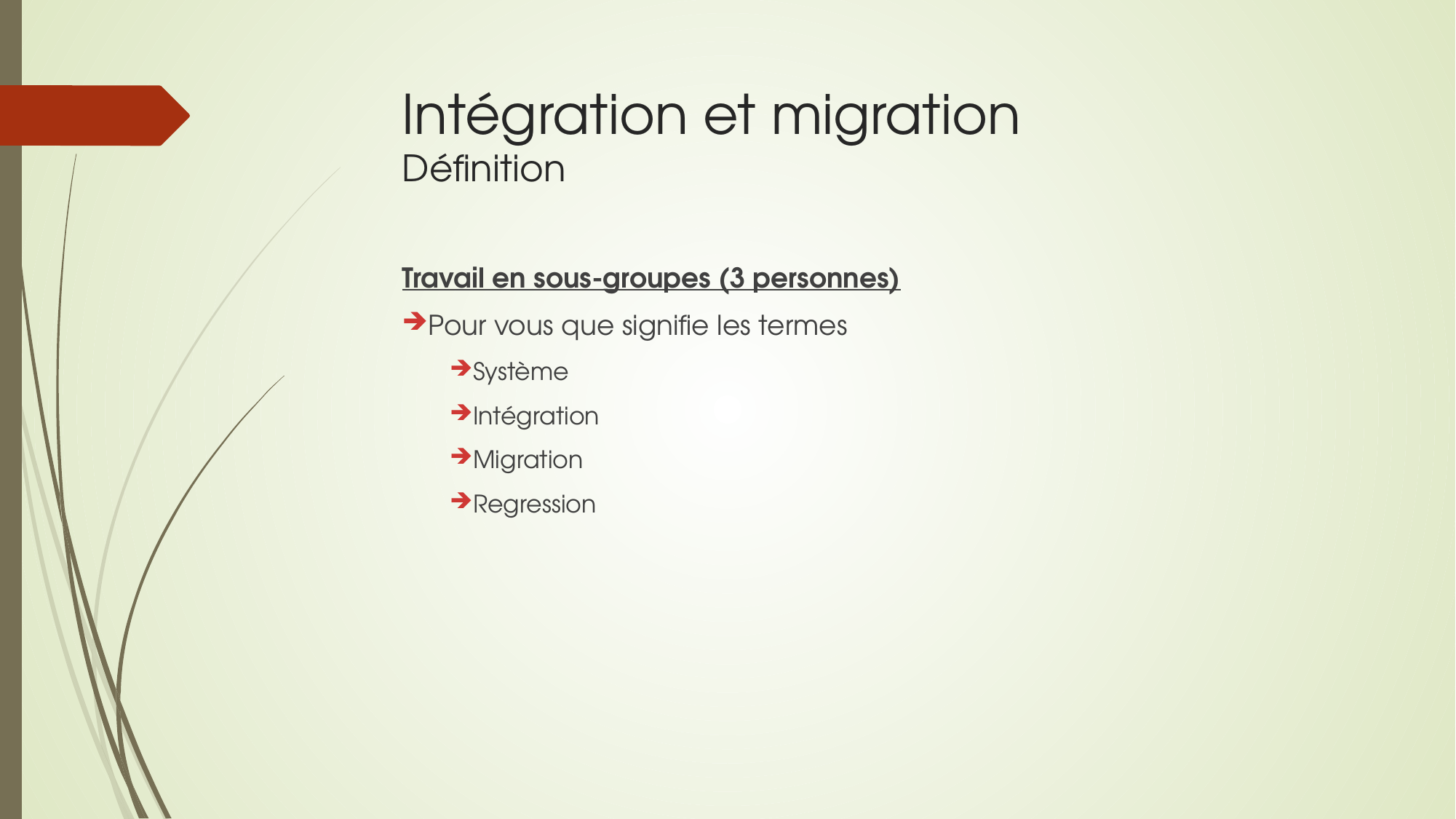

Intégration et migration
Définition
Travail en sous-groupes (3 personnes)
Pour vous que signifie les termes
Système
Intégration
Migration
Regression